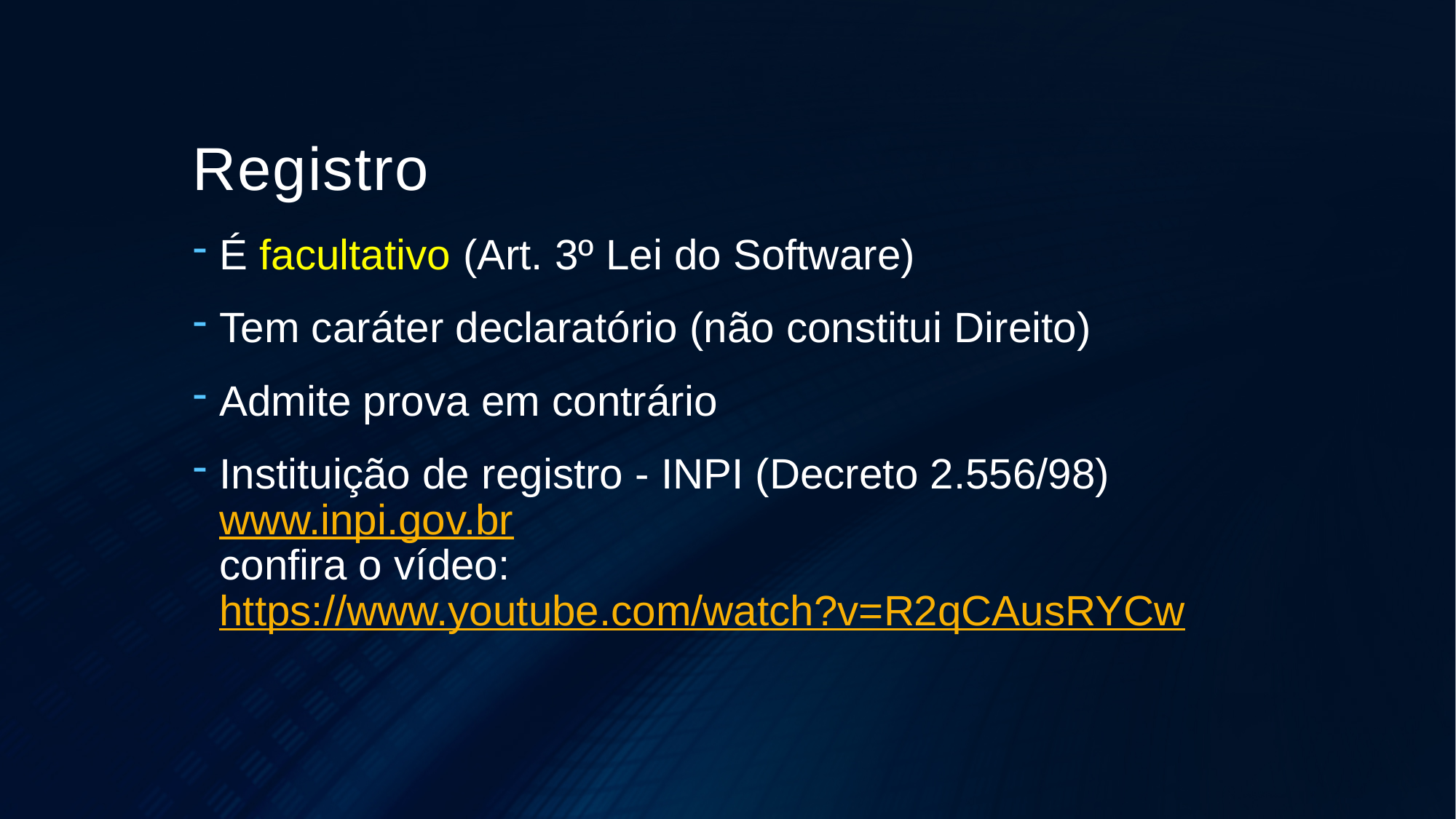

# Registro
É facultativo (Art. 3º Lei do Software)
Tem caráter declaratório (não constitui Direito)
Admite prova em contrário
Instituição de registro - INPI (Decreto 2.556/98)
www.inpi.gov.br
confira o vídeo:
https://www.youtube.com/watch?v=R2qCAusRYCw